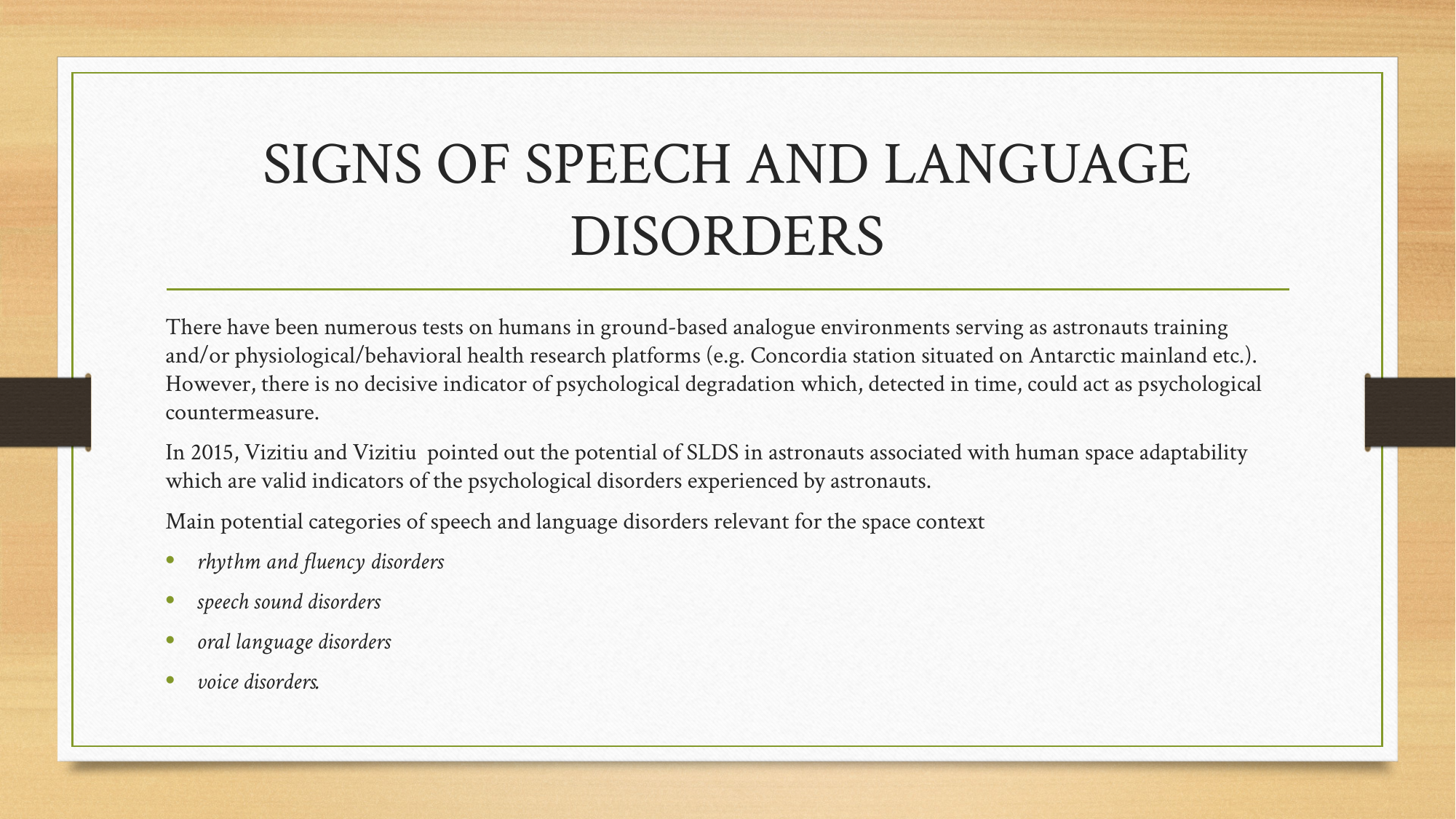

# SIGNS OF SPEECH AND LANGUAGE DISORDERS
There have been numerous tests on humans in ground-based analogue environments serving as astronauts training and/or physiological/behavioral health research platforms (e.g. Concordia station situated on Antarctic mainland etc.). However, there is no decisive indicator of psychological degradation which, detected in time, could act as psychological countermeasure.
In 2015, Vizitiu and Vizitiu  pointed out the potential of SLDS in astronauts associated with human space adaptability  which are valid indicators of the psychological disorders experienced by astronauts.
Main potential categories of speech and language disorders relevant for the space context
rhythm and fluency disorders
speech sound disorders
oral language disorders
voice disorders.